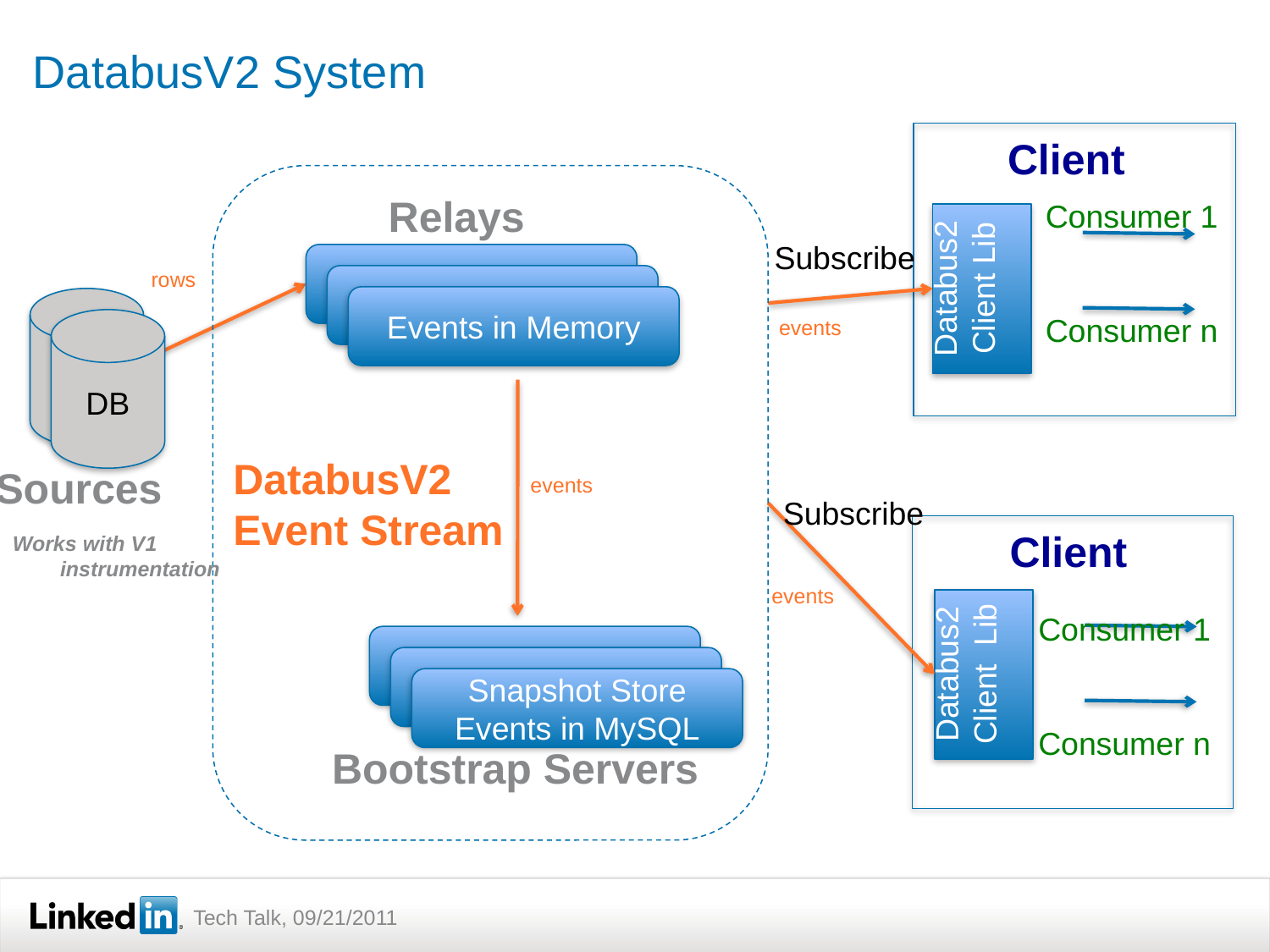

# DatabusV2 System

Client
Databus2 Client Lib

M
Relays
Consumer 1

Consumer n
Subscribe

rows

Events in Memory
DB
events
DB
Sources

events

DatabusV2
Event Stream

Subscribe

Client
Databus2 Client  Lib

Works with V1 instrumentation
events
Consumer 1

Consumer n

Snapshot Store
Events in MySQL
Bootstrap Servers